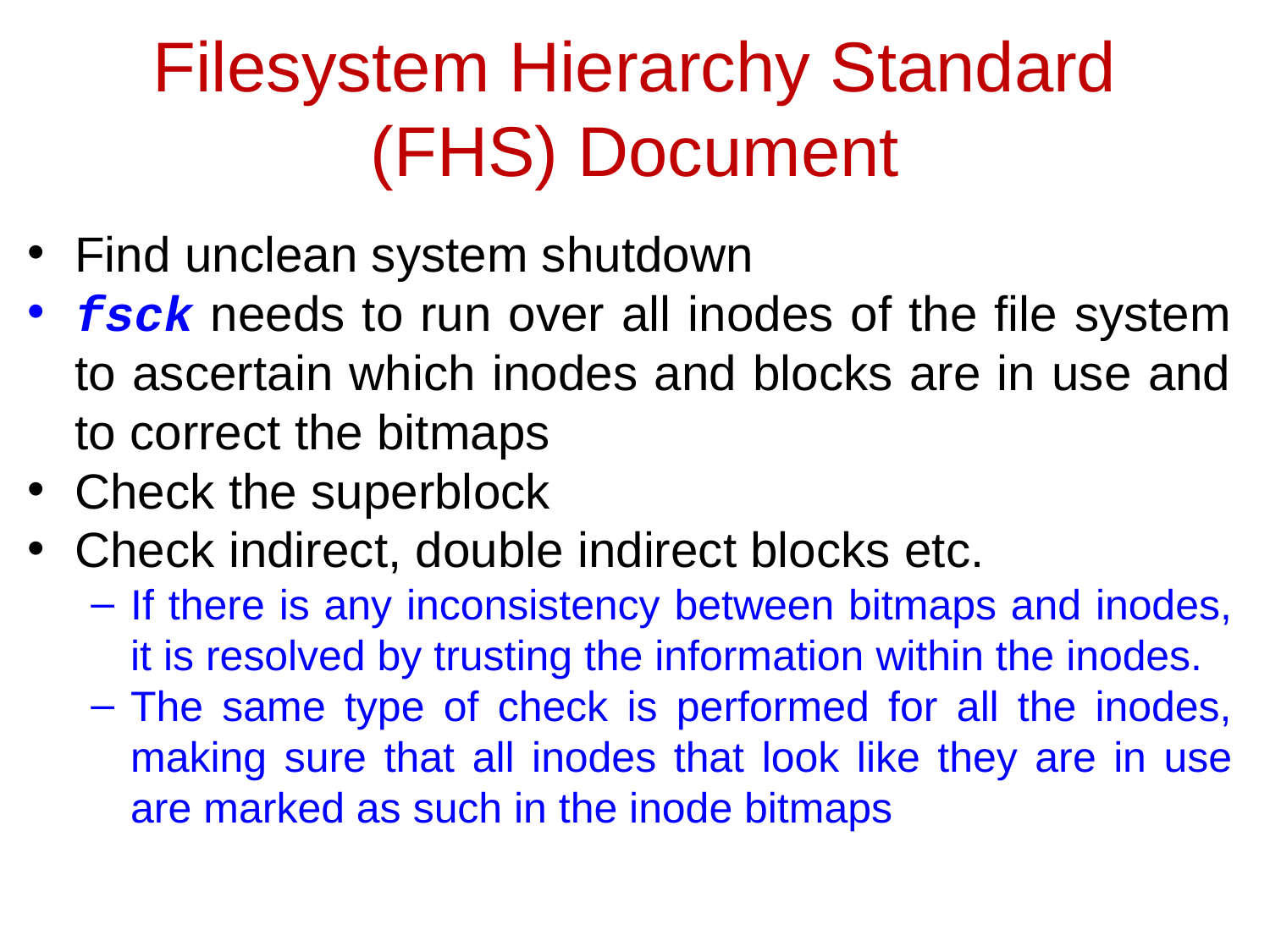

Filesystem Hierarchy Standard (FHS) Document
Find unclean system shutdown
fsck needs to run over all inodes of the file system to ascertain which inodes and blocks are in use and to correct the bitmaps
Check the superblock
Check indirect, double indirect blocks etc.
If there is any inconsistency between bitmaps and inodes, it is resolved by trusting the information within the inodes.
The same type of check is performed for all the inodes, making sure that all inodes that look like they are in use are marked as such in the inode bitmaps